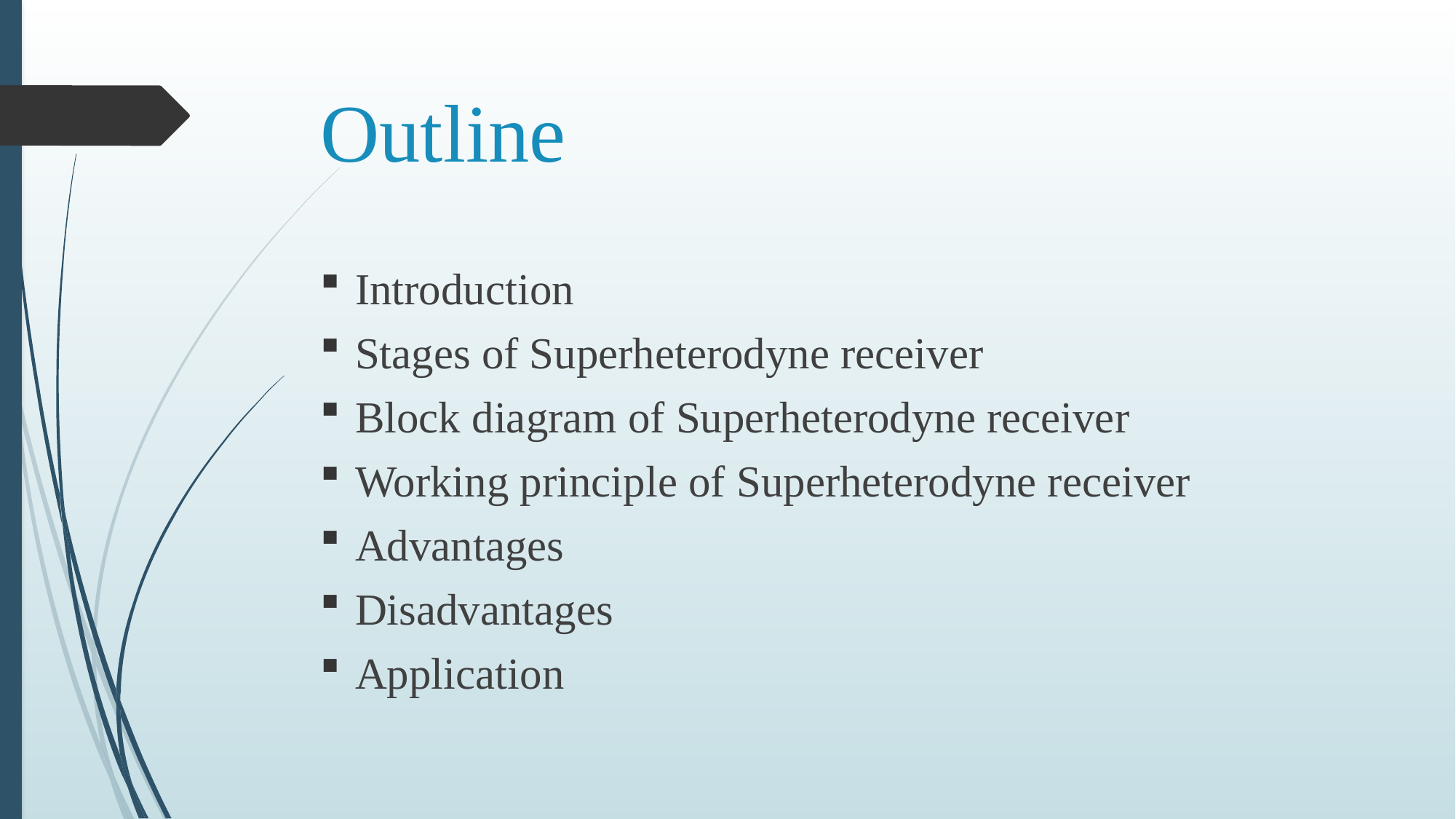

# Outline
Introduction
Stages of Superheterodyne receiver
Block diagram of Superheterodyne receiver
Working principle of Superheterodyne receiver
Advantages
Disadvantages
Application